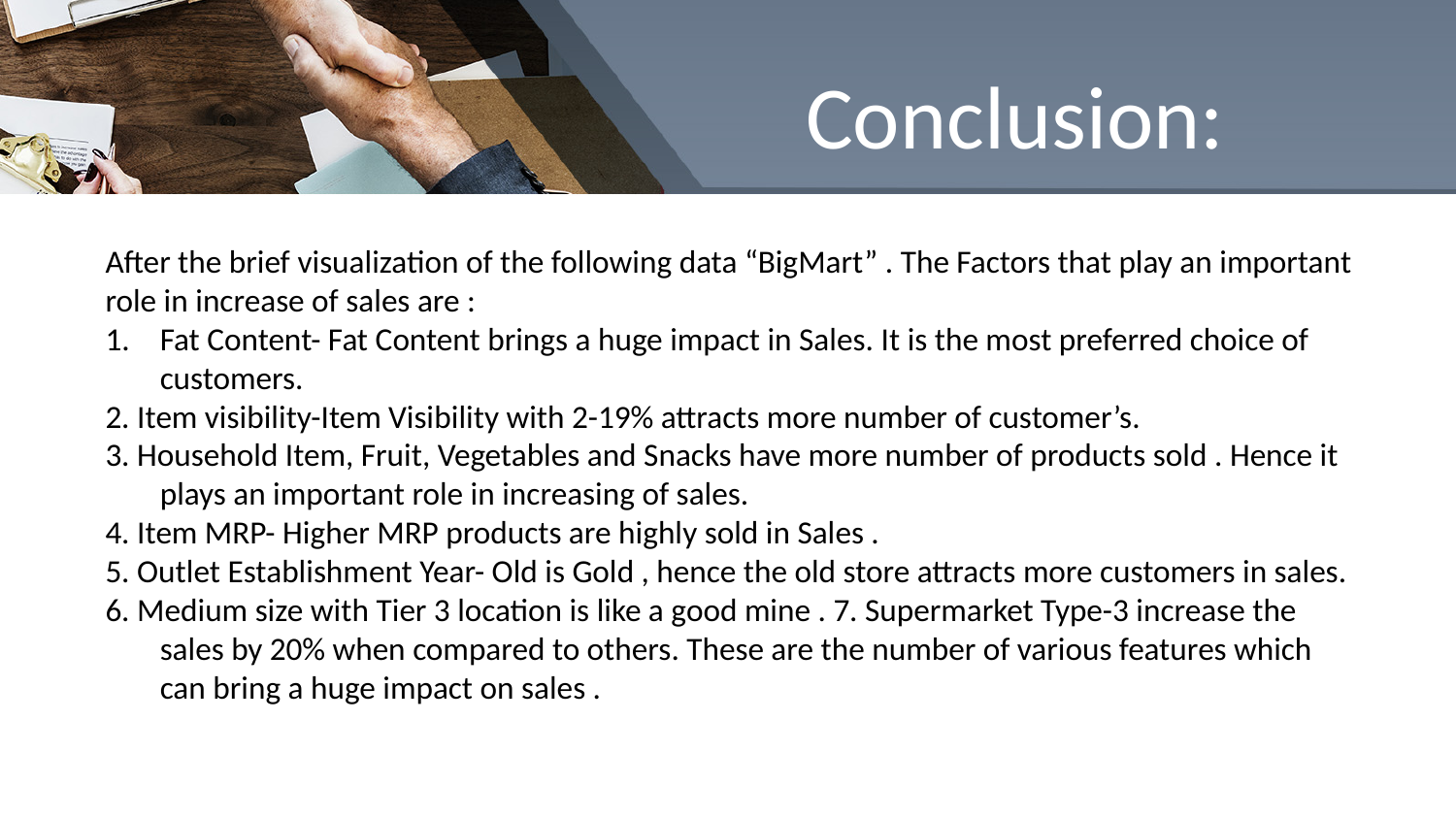

Conclusion:
After the brief visualization of the following data “BigMart” . The Factors that play an important role in increase of sales are :
Fat Content- Fat Content brings a huge impact in Sales. It is the most preferred choice of customers.
2. Item visibility-Item Visibility with 2-19% attracts more number of customer’s.
3. Household Item, Fruit, Vegetables and Snacks have more number of products sold . Hence it plays an important role in increasing of sales.
4. Item MRP- Higher MRP products are highly sold in Sales .
5. Outlet Establishment Year- Old is Gold , hence the old store attracts more customers in sales.
6. Medium size with Tier 3 location is like a good mine . 7. Supermarket Type-3 increase the sales by 20% when compared to others. These are the number of various features which can bring a huge impact on sales .